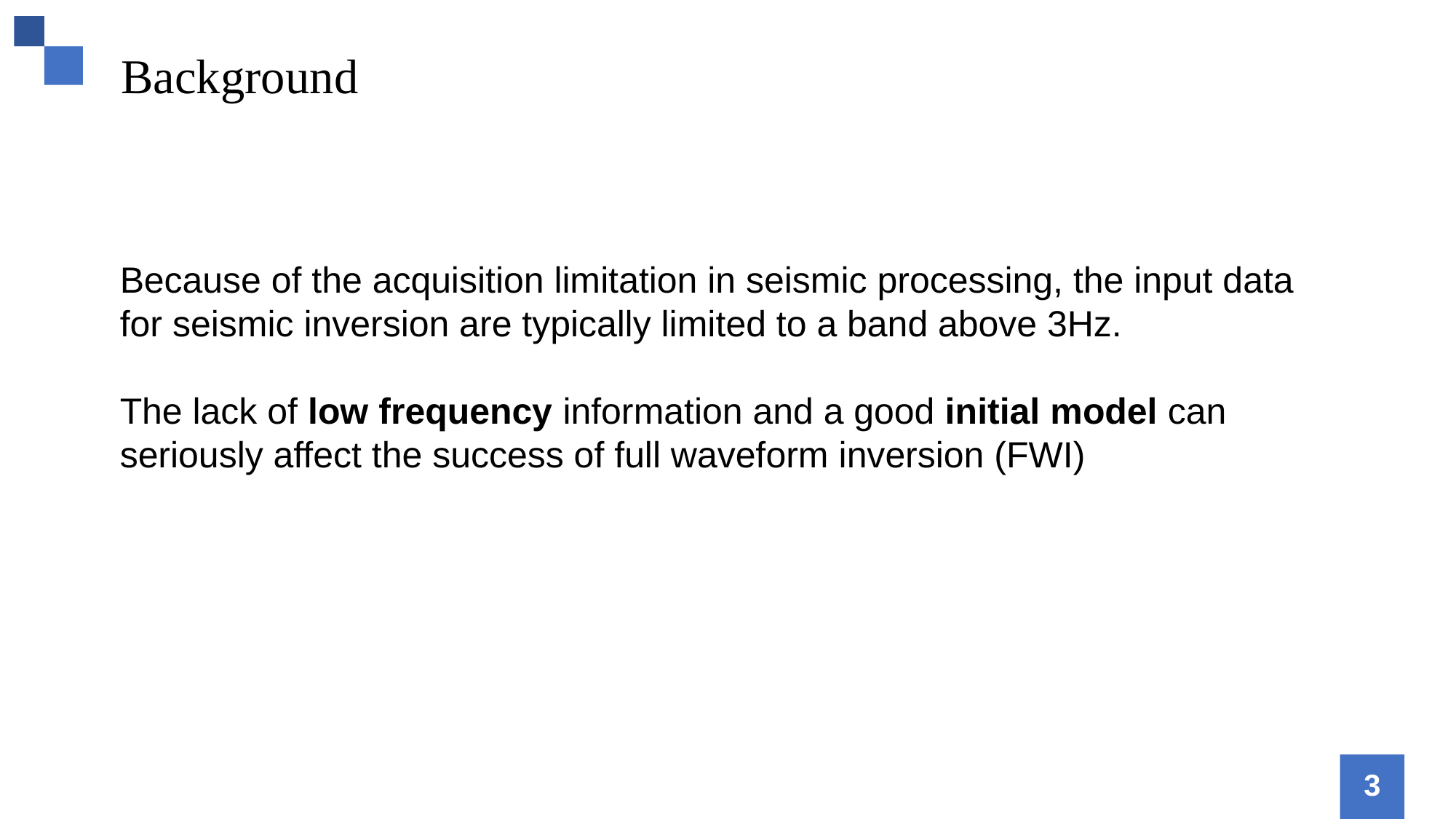

Background

Because of the acquisition limitation in seismic processing, the input data for seismic inversion are typically limited to a band above 3Hz.

The lack of low frequency information and a good initial model can seriously affect the success of full waveform inversion (FWI)

3